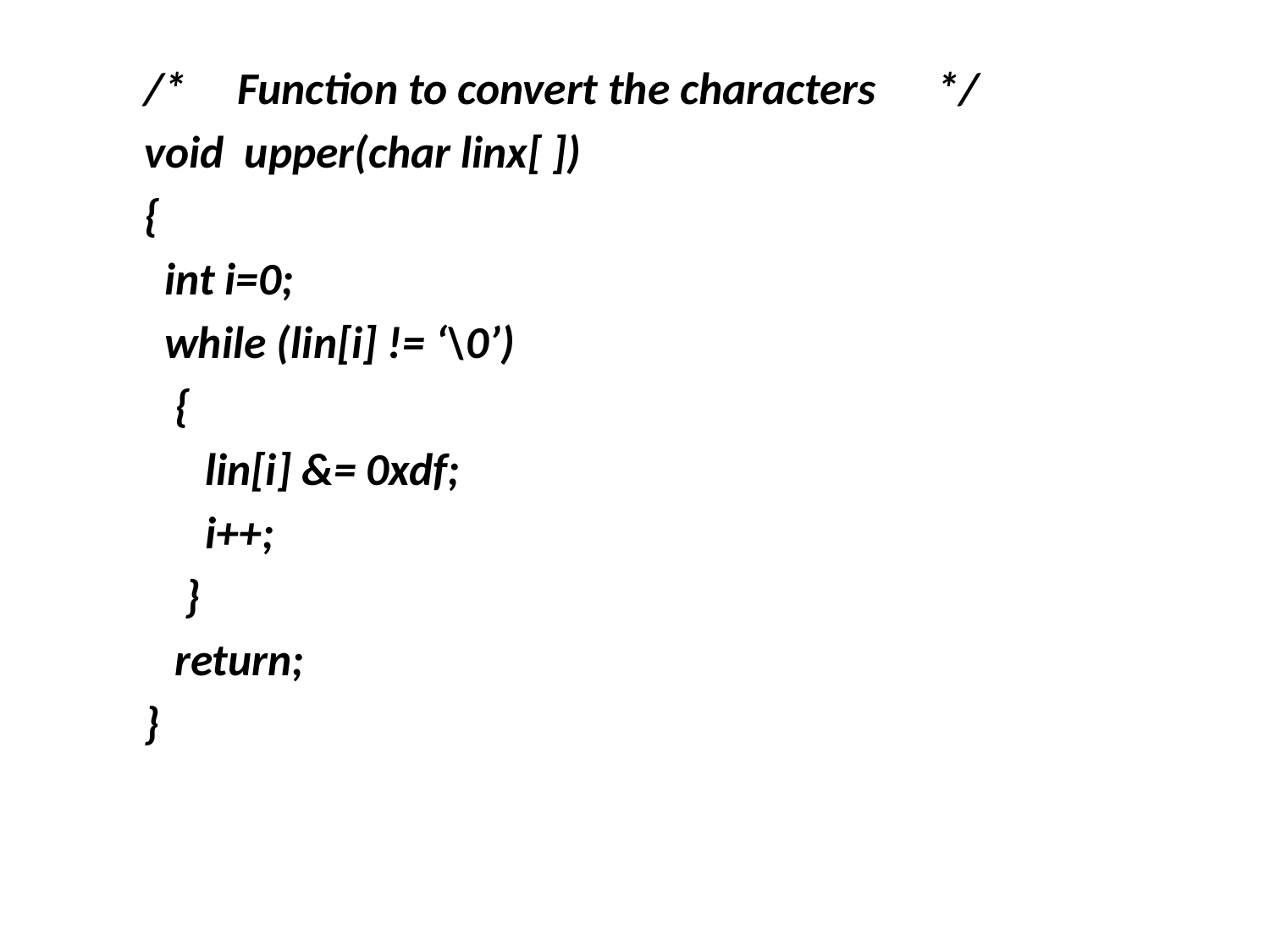

#
/*     Function to convert the characters      */
void  upper(char linx[ ])
{
  int i=0;
  while (lin[i] != ‘\0’)
   {
      lin[i] &= 0xdf;
      i++;
    }
   return;
}